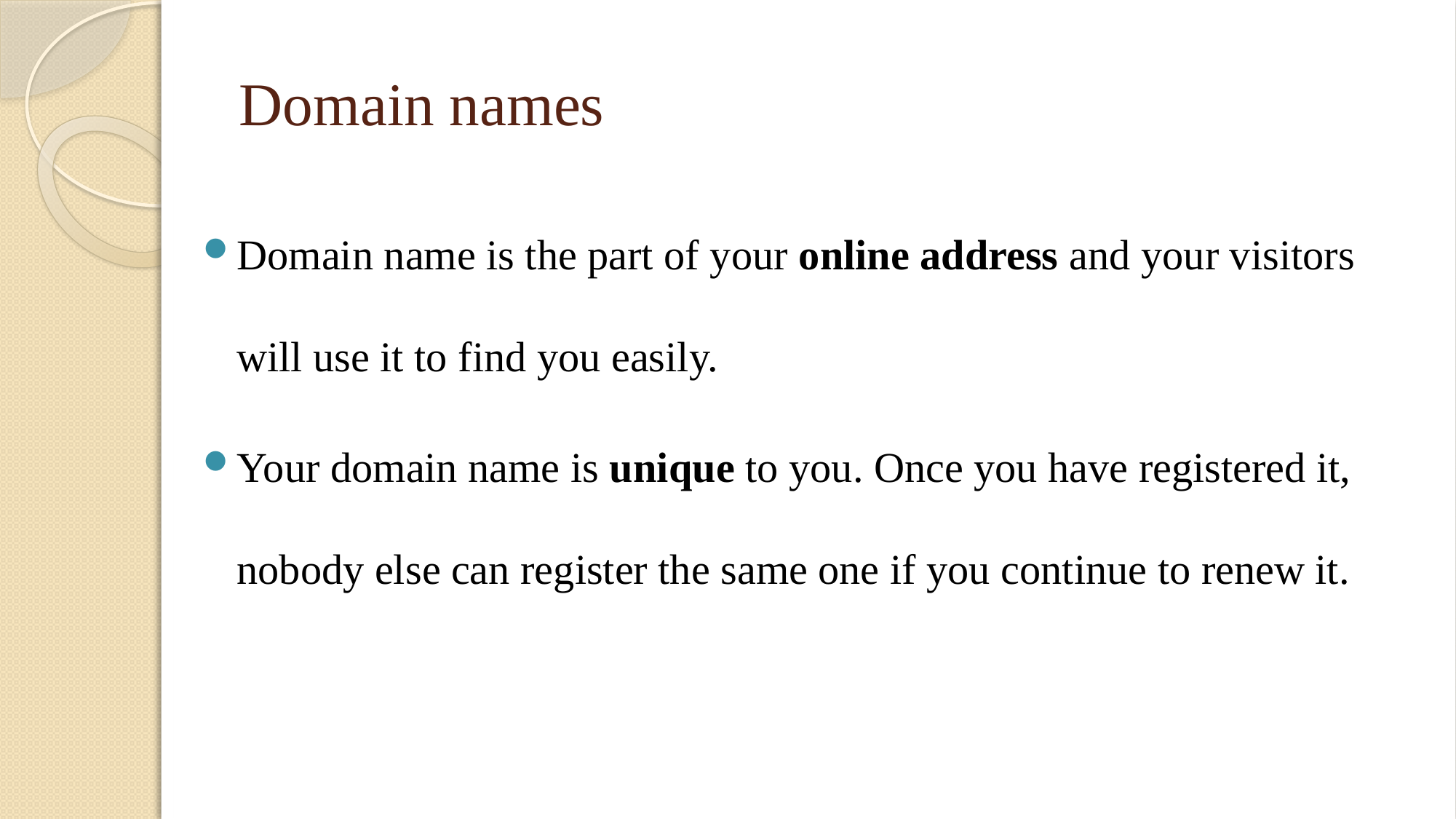

# Domain names
Domain name is the part of your online address and your visitors will use it to find you easily.
Your domain name is unique to you. Once you have registered it, nobody else can register the same one if you continue to renew it.